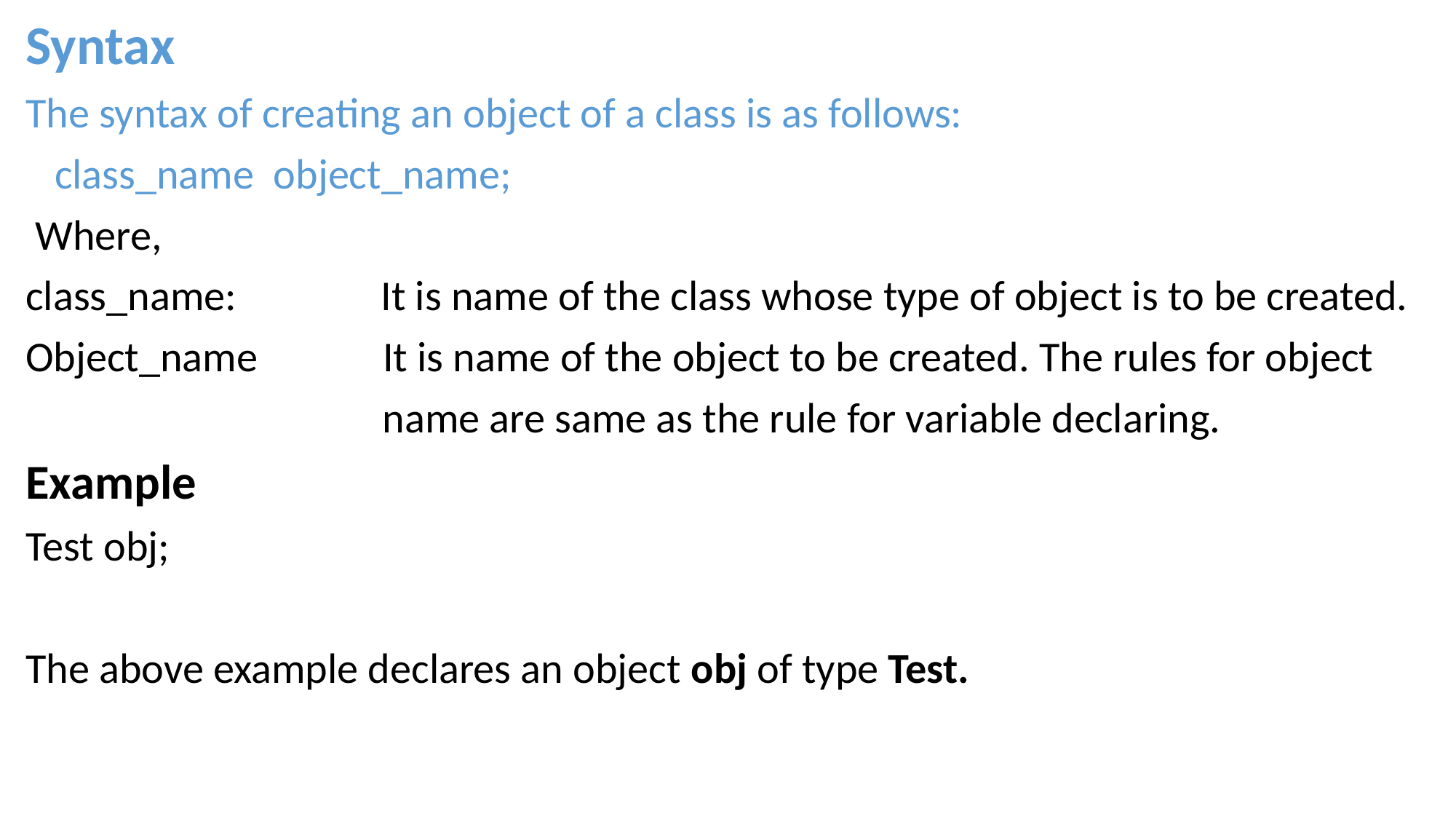

Syntax
The syntax of creating an object of a class is as follows:
   class_name  object_name;
 Where,
class_name:               It is name of the class whose type of object is to be created.
Object_name             It is name of the object to be created. The rules for object
                                     name are same as the rule for variable declaring.
Example
Test obj;

The above example declares an object obj of type Test.